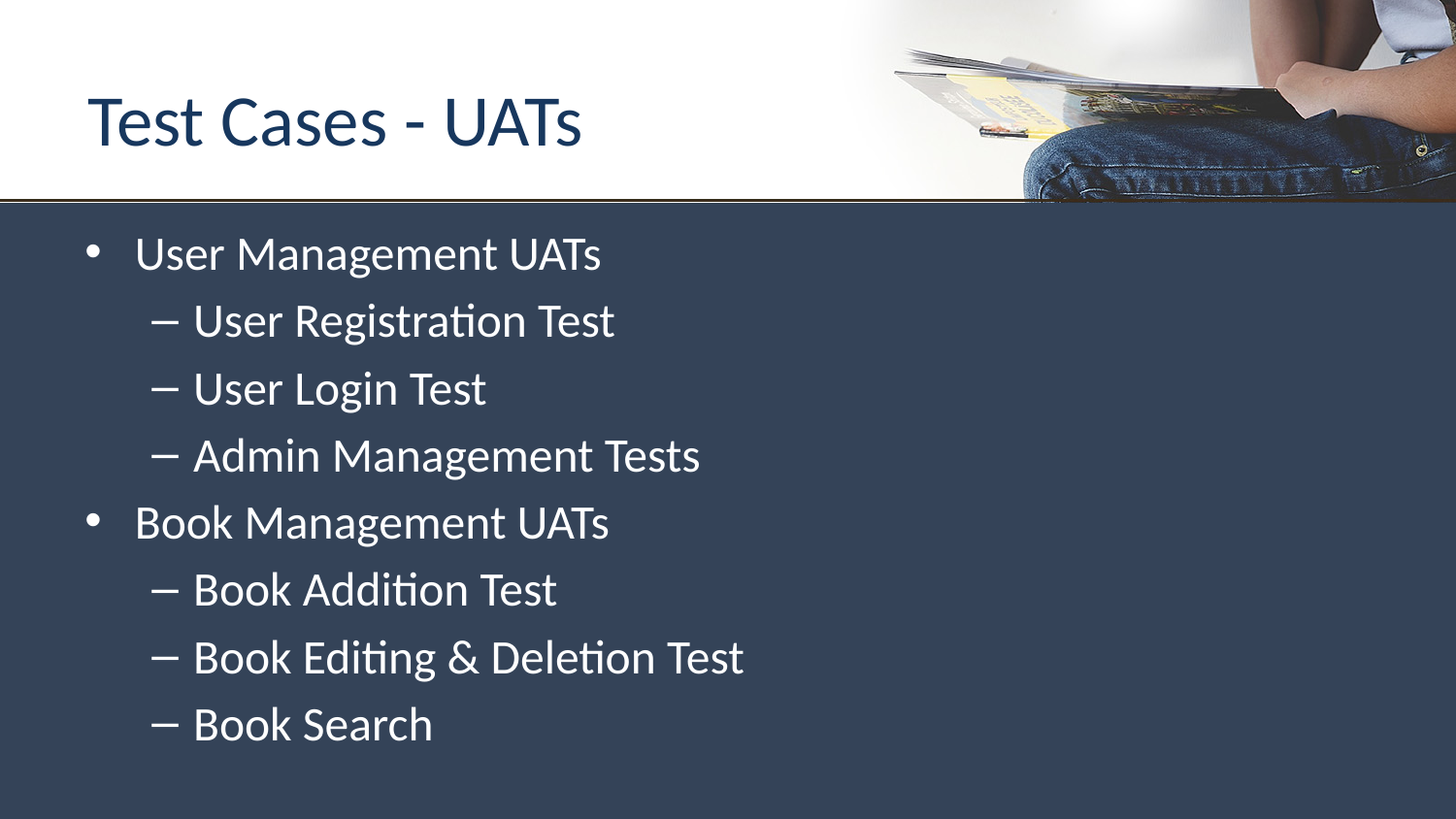

# Test Cases - UATs
User Management UATs
User Registration Test
User Login Test
Admin Management Tests
Book Management UATs
Book Addition Test
Book Editing & Deletion Test
Book Search